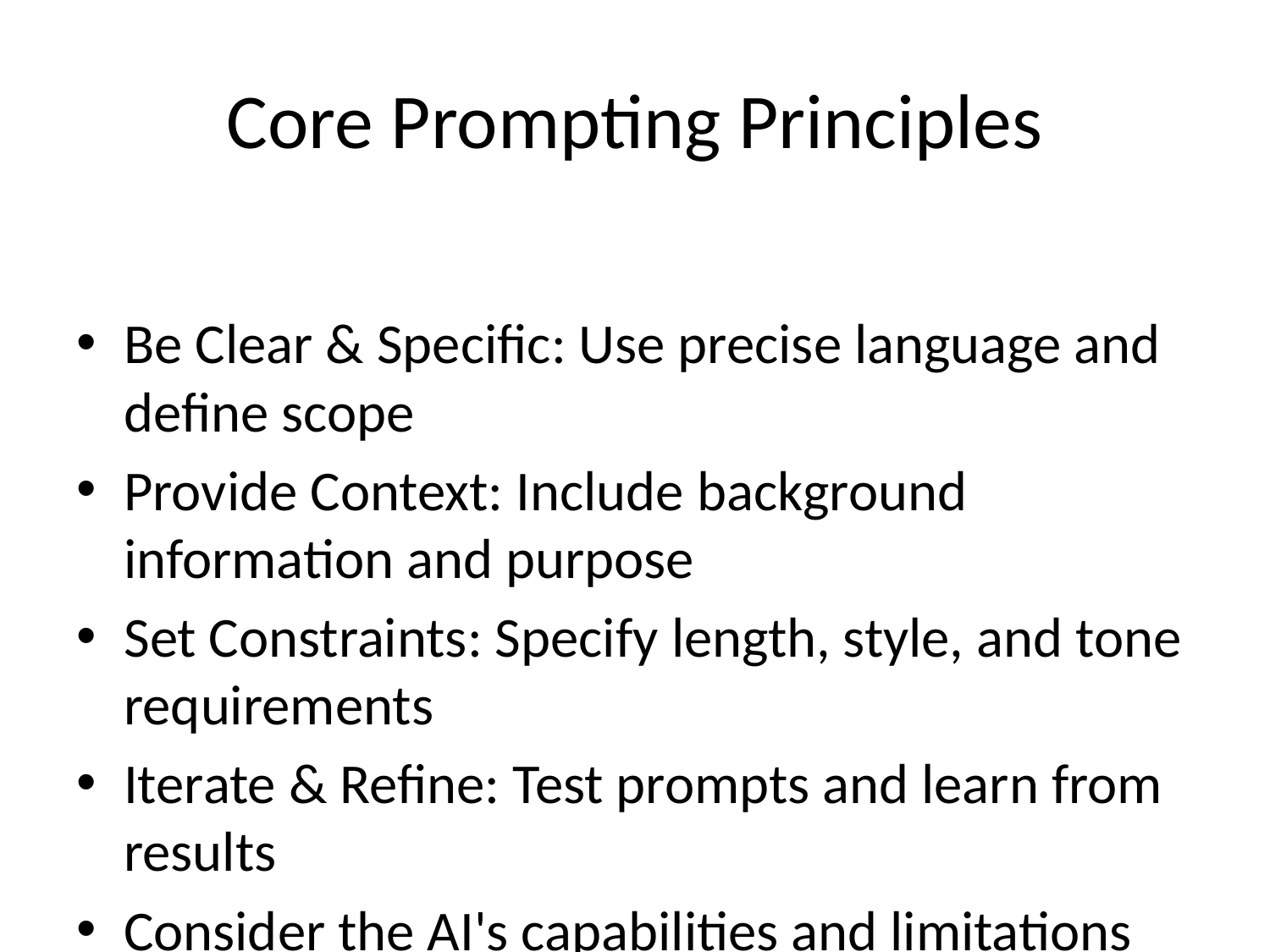

# Core Prompting Principles

Be Clear & Specific: Use precise language and define scope
Provide Context: Include background information and purpose
Set Constraints: Specify length, style, and tone requirements
Iterate & Refine: Test prompts and learn from results
Consider the AI's capabilities and limitations